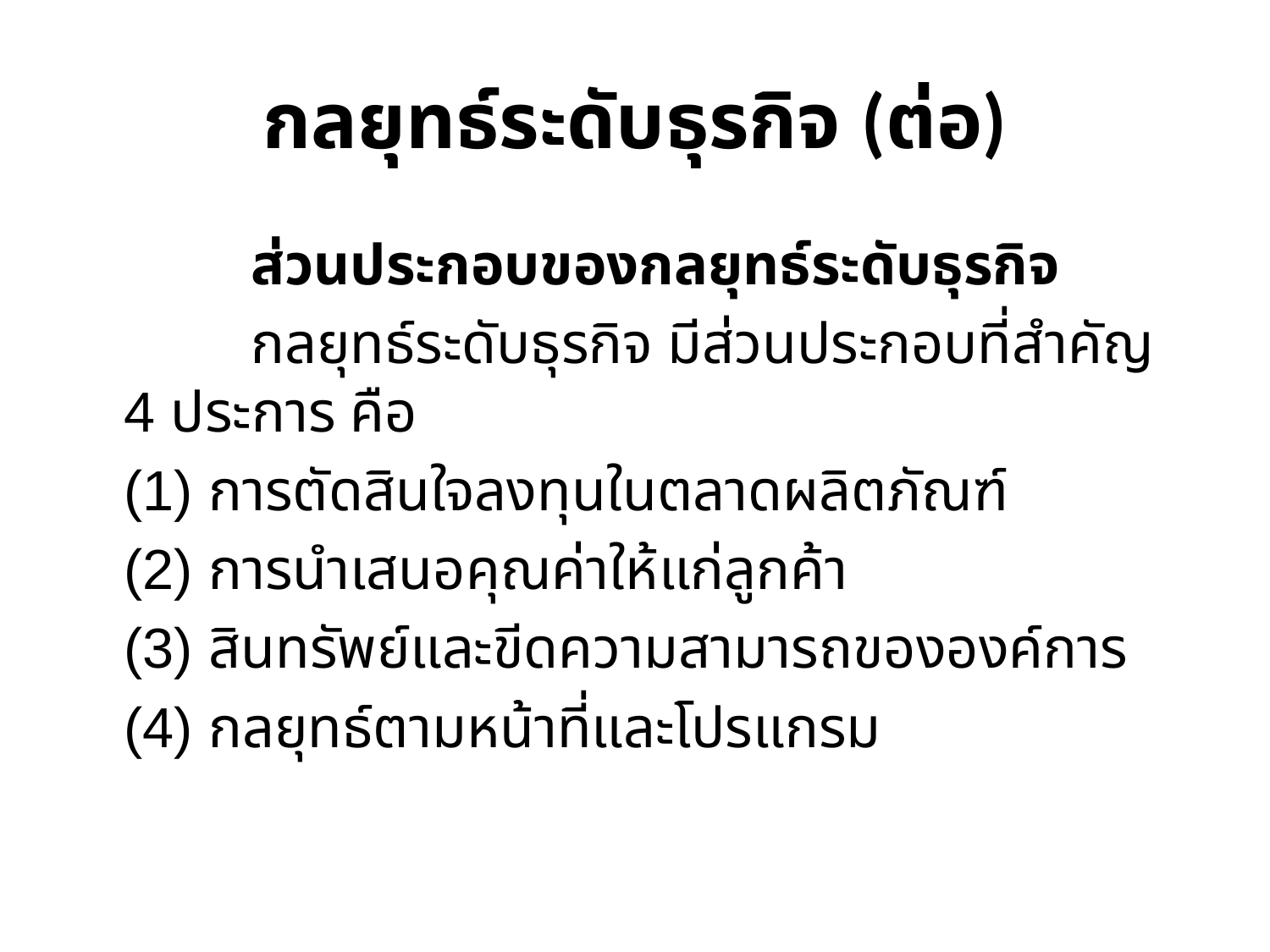

# กลยุทธ์ระดับธุรกิจ (ต่อ)
		ส่วนประกอบของกลยุทธ์ระดับธุรกิจ
		กลยุทธ์ระดับธุรกิจ มีส่วนประกอบที่สำคัญ 4 ประการ คือ
	(1) การตัดสินใจลงทุนในตลาดผลิตภัณฑ์
	(2) การนำเสนอคุณค่าให้แก่ลูกค้า
	(3) สินทรัพย์และขีดความสามารถขององค์การ
	(4) กลยุทธ์ตามหน้าที่และโปรแกรม